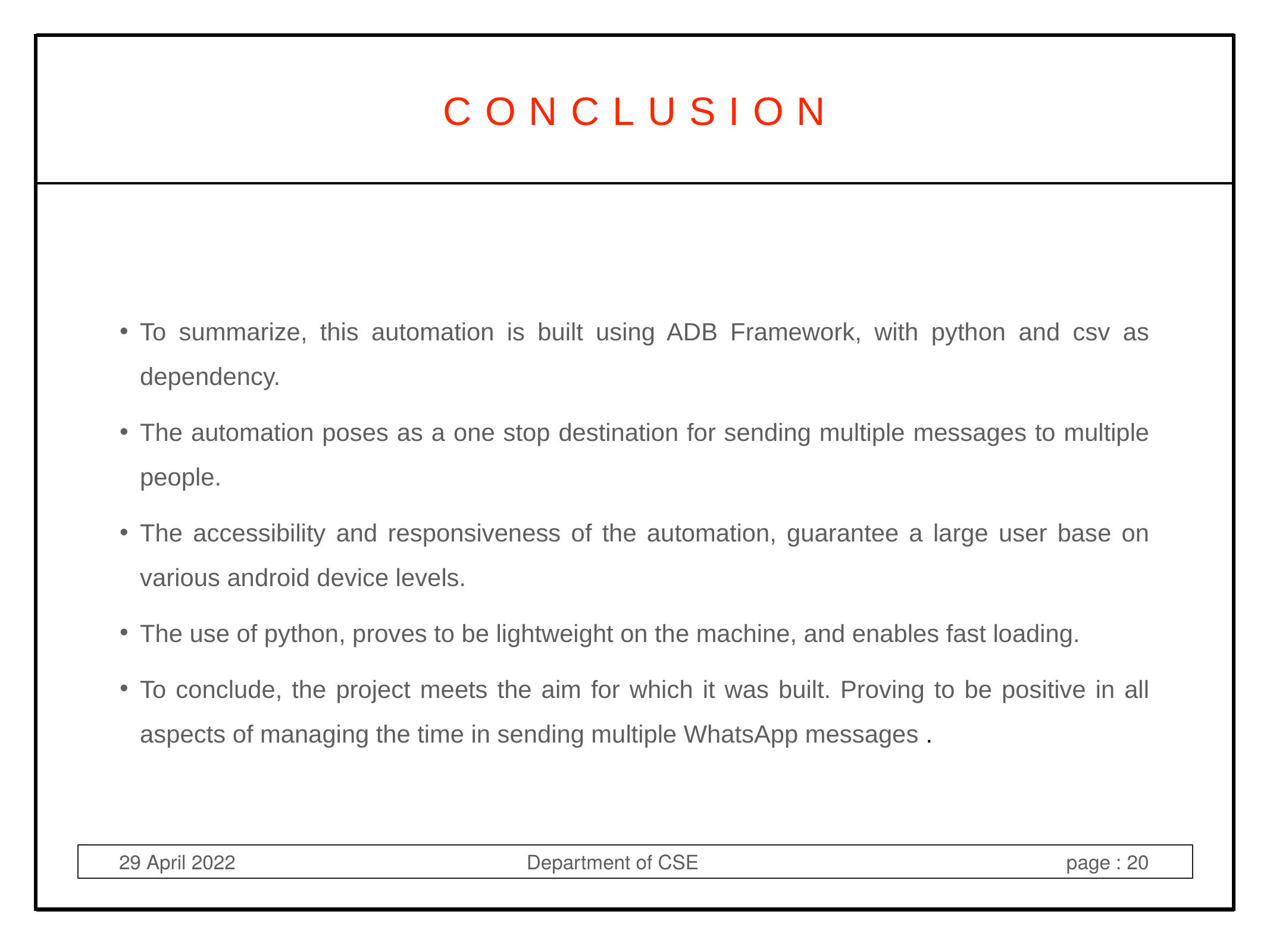

CONCLUSION

To summarize, this automation is built using ADB Framework, with python and csv as dependency.
The automation poses as a one stop destination for sending multiple messages to multiple people.
The accessibility and responsiveness of the automation, guarantee a large user base on various android device levels.
The use of python, proves to be lightweight on the machine, and enables fast loading.
To conclude, the project meets the aim for which it was built. Proving to be positive in all aspects of managing the time in sending multiple WhatsApp messages .
29 April 2022                                                     Department of CSE                                                                   page : 20